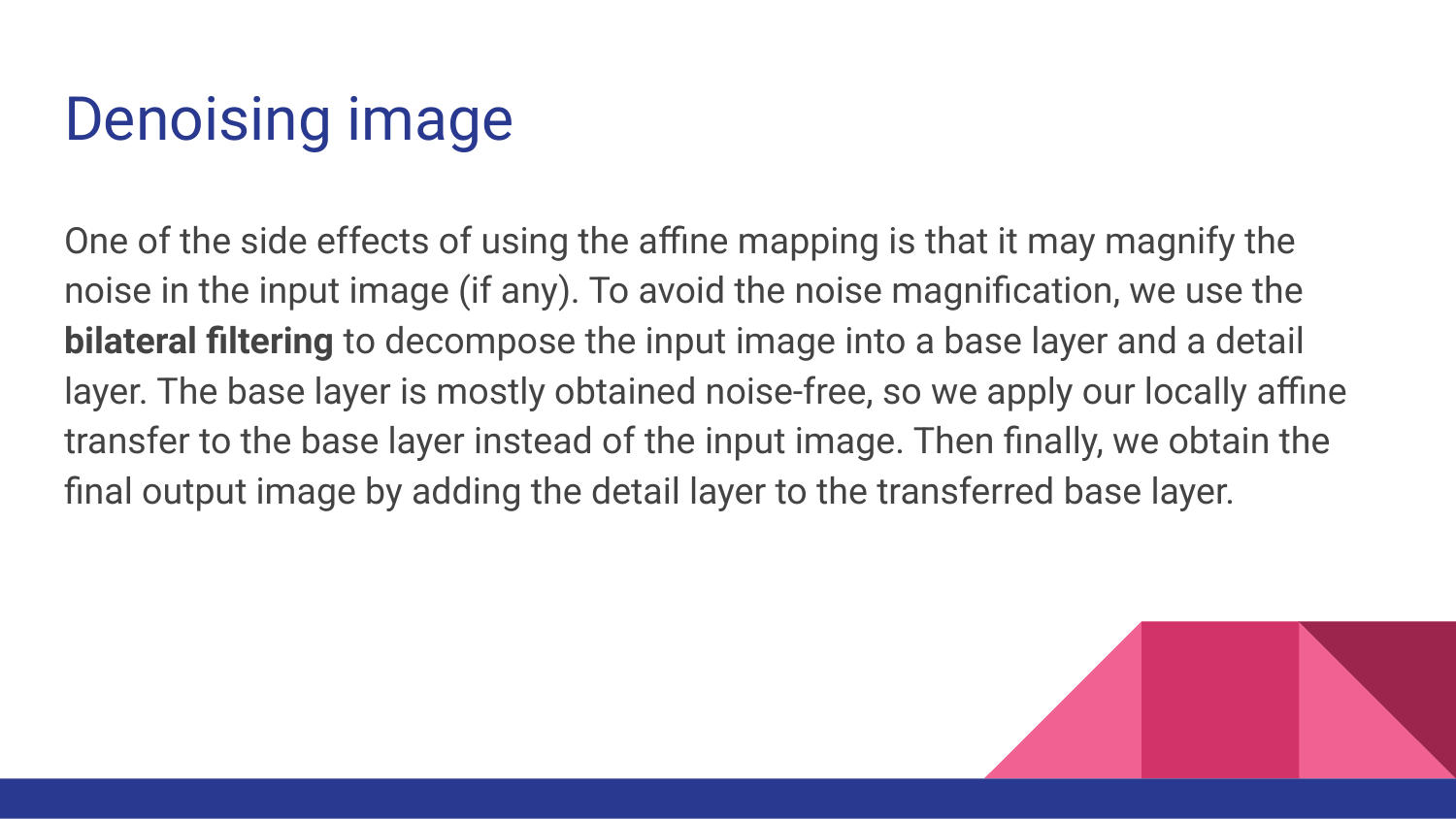

# Denoising image
One of the side effects of using the affine mapping is that it may magnify the noise in the input image (if any). To avoid the noise magnification, we use the bilateral filtering to decompose the input image into a base layer and a detail layer. The base layer is mostly obtained noise-free, so we apply our locally affine transfer to the base layer instead of the input image. Then finally, we obtain the final output image by adding the detail layer to the transferred base layer.